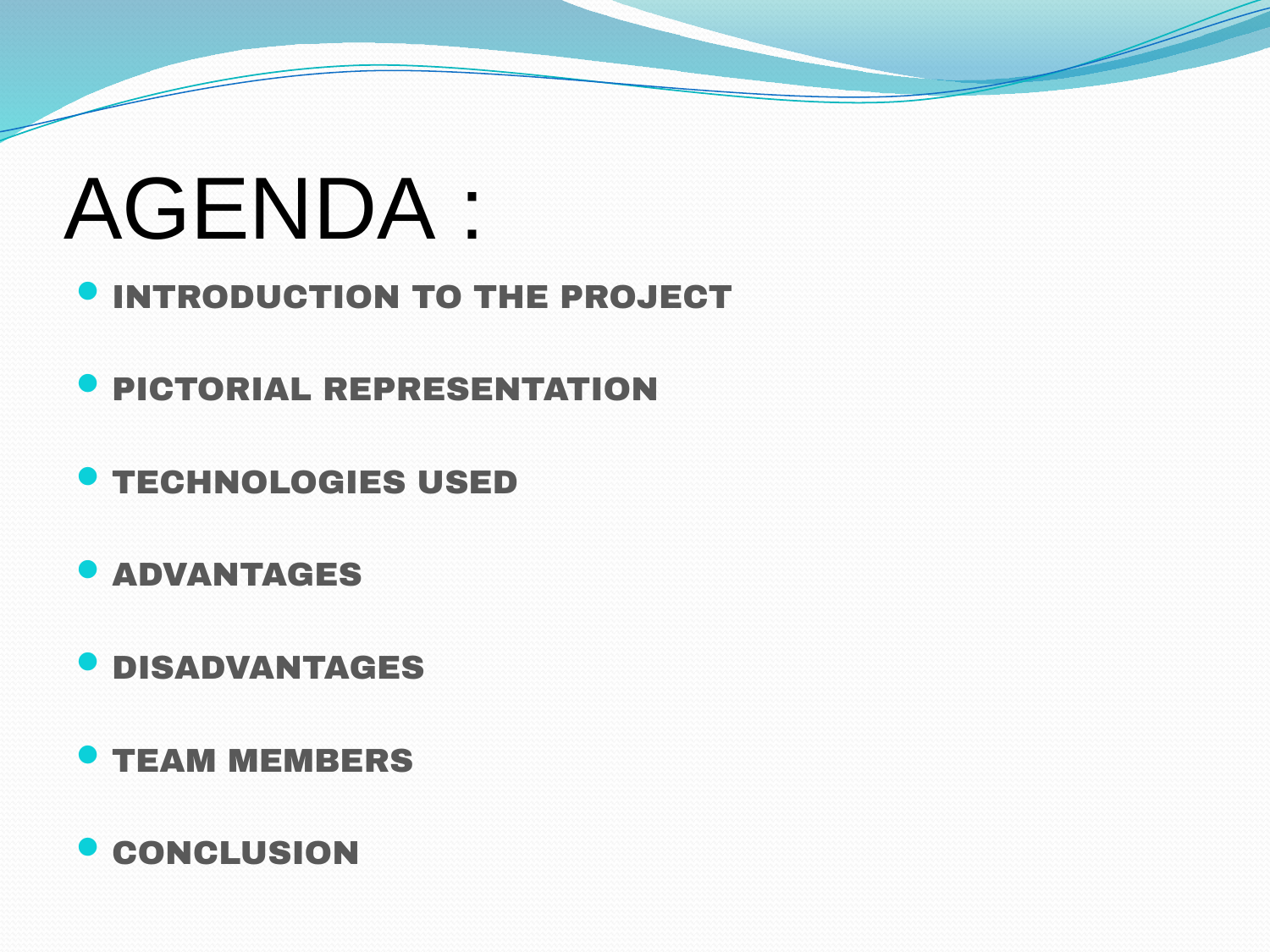

# AGENDA :
INTRODUCTION TO THE PROJECT

PICTORIAL REPRESENTATION

TECHNOLOGIES USED

ADVANTAGES

DISADVANTAGES

TEAM MEMBERS

CONCLUSION